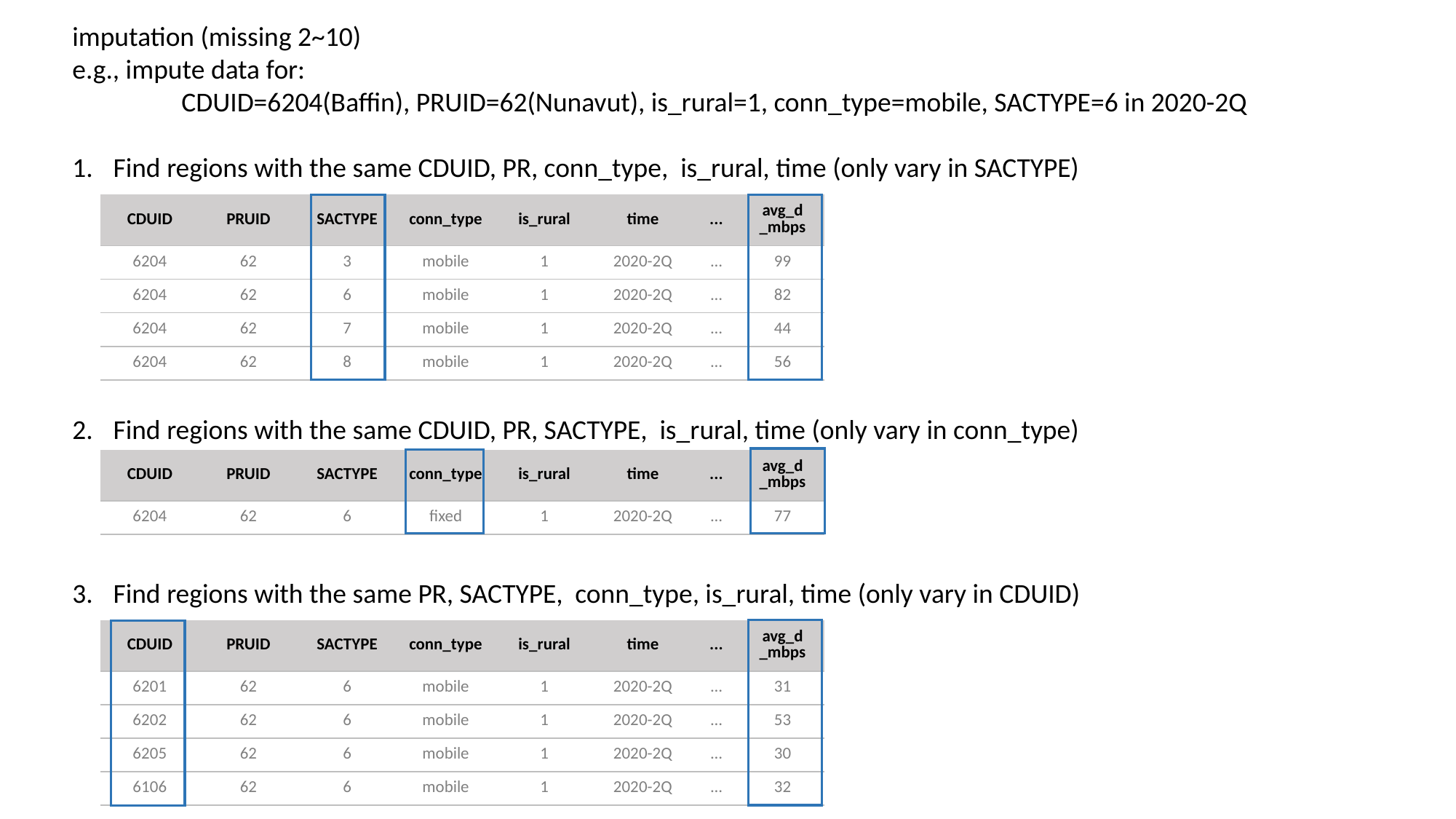

imputation (missing 2~10)
e.g., impute data for:
	CDUID=6204(Baffin), PRUID=62(Nunavut), is_rural=1, conn_type=mobile, SACTYPE=6 in 2020-2Q

Find regions with the same CDUID, PR, conn_type,  is_rural, time (only vary in SACTYPE)

Find regions with the same CDUID, PR, SACTYPE,  is_rural, time (only vary in conn_type)

Find regions with the same PR, SACTYPE,  conn_type, is_rural, time (only vary in CDUID)

| CDUID | PRUID | SACTYPE | conn\_type | is\_rural | time | ... | avg\_d \_mbps |
| --- | --- | --- | --- | --- | --- | --- | --- |
| 6204 | 62 | 3 | mobile | 1 | 2020-2Q | ... | 99 |
| 6204 | 62 | 6 | mobile | 1 | 2020-2Q | ... | 82 |
| 6204 | 62 | 7 | mobile | 1 | 2020-2Q | ... | 44 |
| 6204 | 62 | 8 | mobile | 1 | 2020-2Q | ... | 56 |

| CDUID | PRUID | SACTYPE | conn\_type | is\_rural | time | ... | avg\_d \_mbps |
| --- | --- | --- | --- | --- | --- | --- | --- |
| 6204 | 62 | 6 | fixed | 1 | 2020-2Q | ... | 77 |

| CDUID | PRUID | SACTYPE | conn\_type | is\_rural | time | ... | avg\_d \_mbps |
| --- | --- | --- | --- | --- | --- | --- | --- |
| 6201 | 62 | 6 | mobile | 1 | 2020-2Q | ... | 31 |
| 6202 | 62 | 6 | mobile | 1 | 2020-2Q | ... | 53 |
| 6205 | 62 | 6 | mobile | 1 | 2020-2Q | ... | 30 |
| 6106 | 62 | 6 | mobile | 1 | 2020-2Q | ... | 32 |